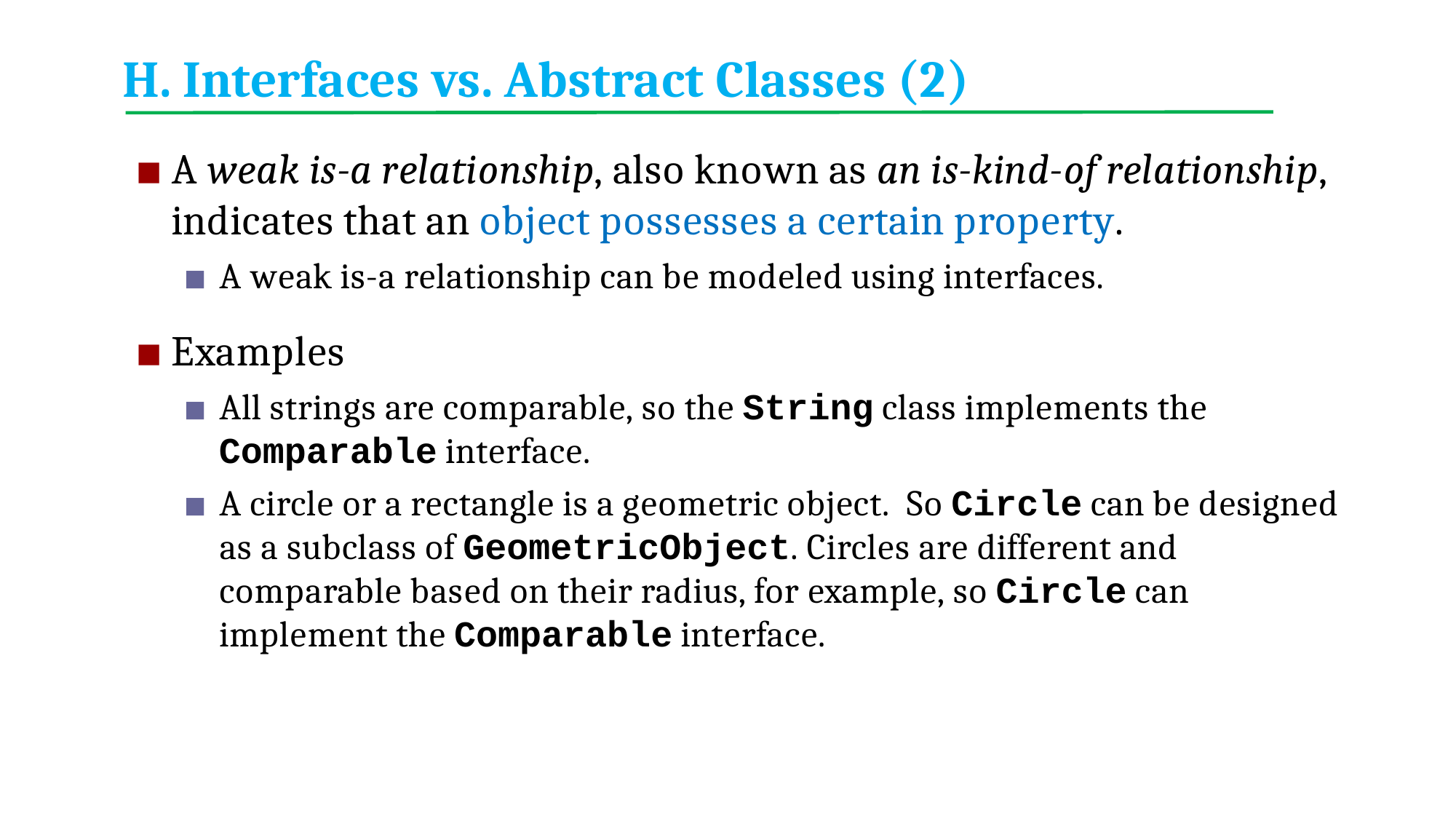

# H. Interfaces vs. Abstract Classes (2)
A weak is-a relationship, also known as an is-kind-of relationship, indicates that an object possesses a certain property.
A weak is-a relationship can be modeled using interfaces.
Examples
All strings are comparable, so the String class implements the Comparable interface.
A circle or a rectangle is a geometric object.  So Circle can be designed as a subclass of GeometricObject. Circles are different and comparable based on their radius, for example, so Circle can implement the Comparable interface.